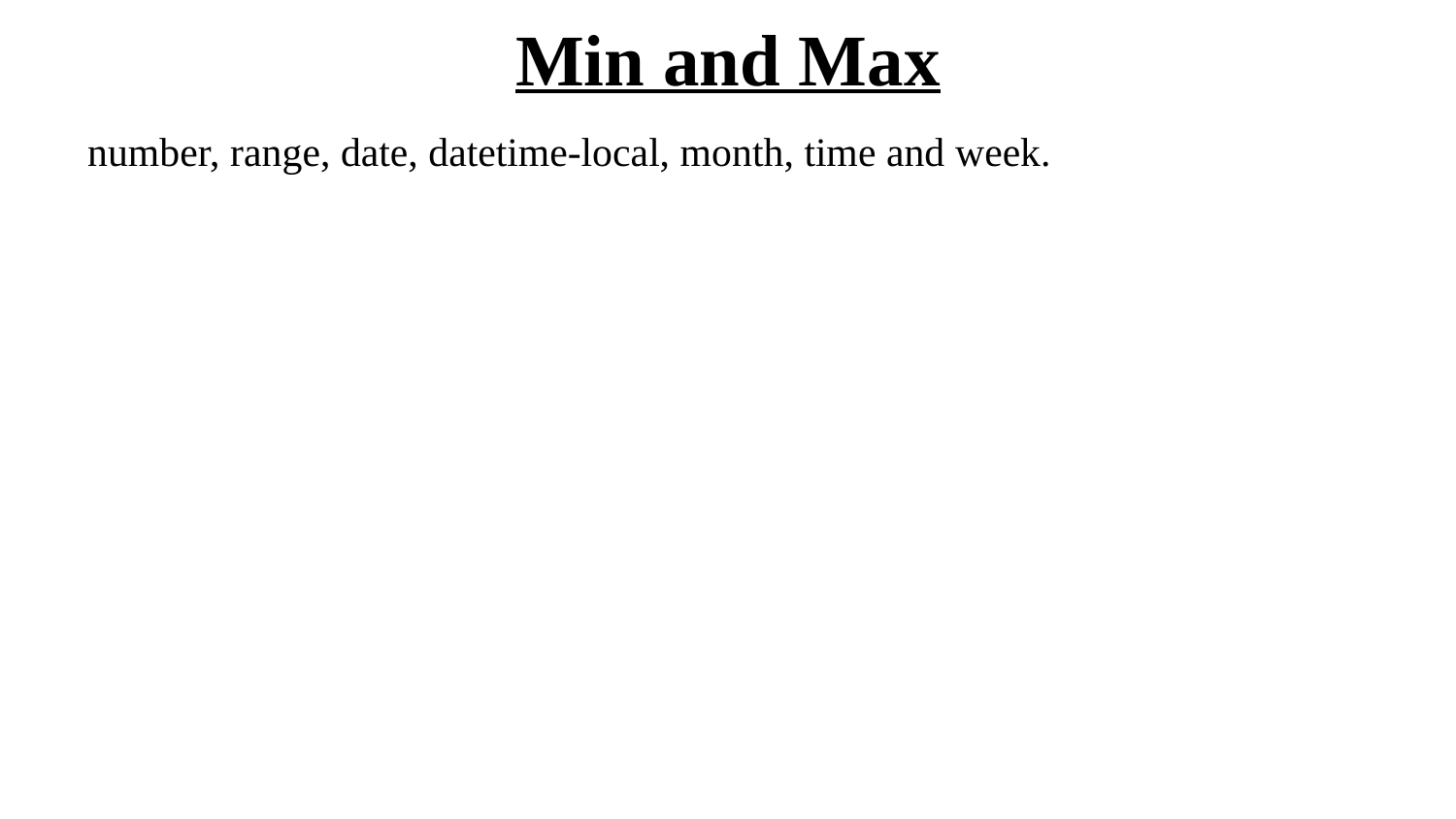

# Min and Max
number, range, date, datetime-local, month, time and week.